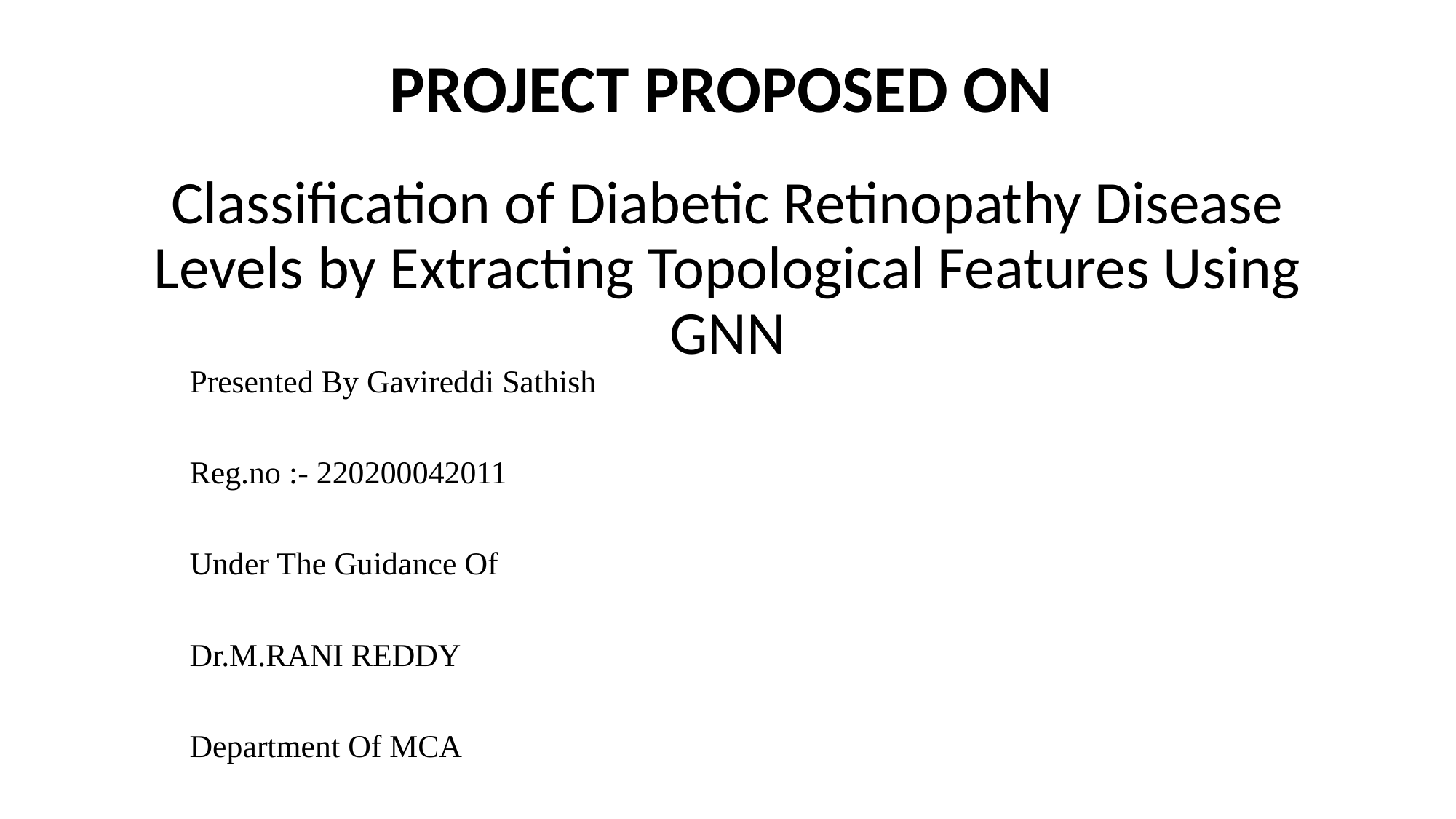

# PROJECT PROPOSED ON
Classification of Diabetic Retinopathy Disease Levels by Extracting Topological Features Using GNN

Presented By Gavireddi Sathish

Reg.no :- 220200042011

Under The Guidance Of

Dr.M.RANI REDDY

Department Of MCA